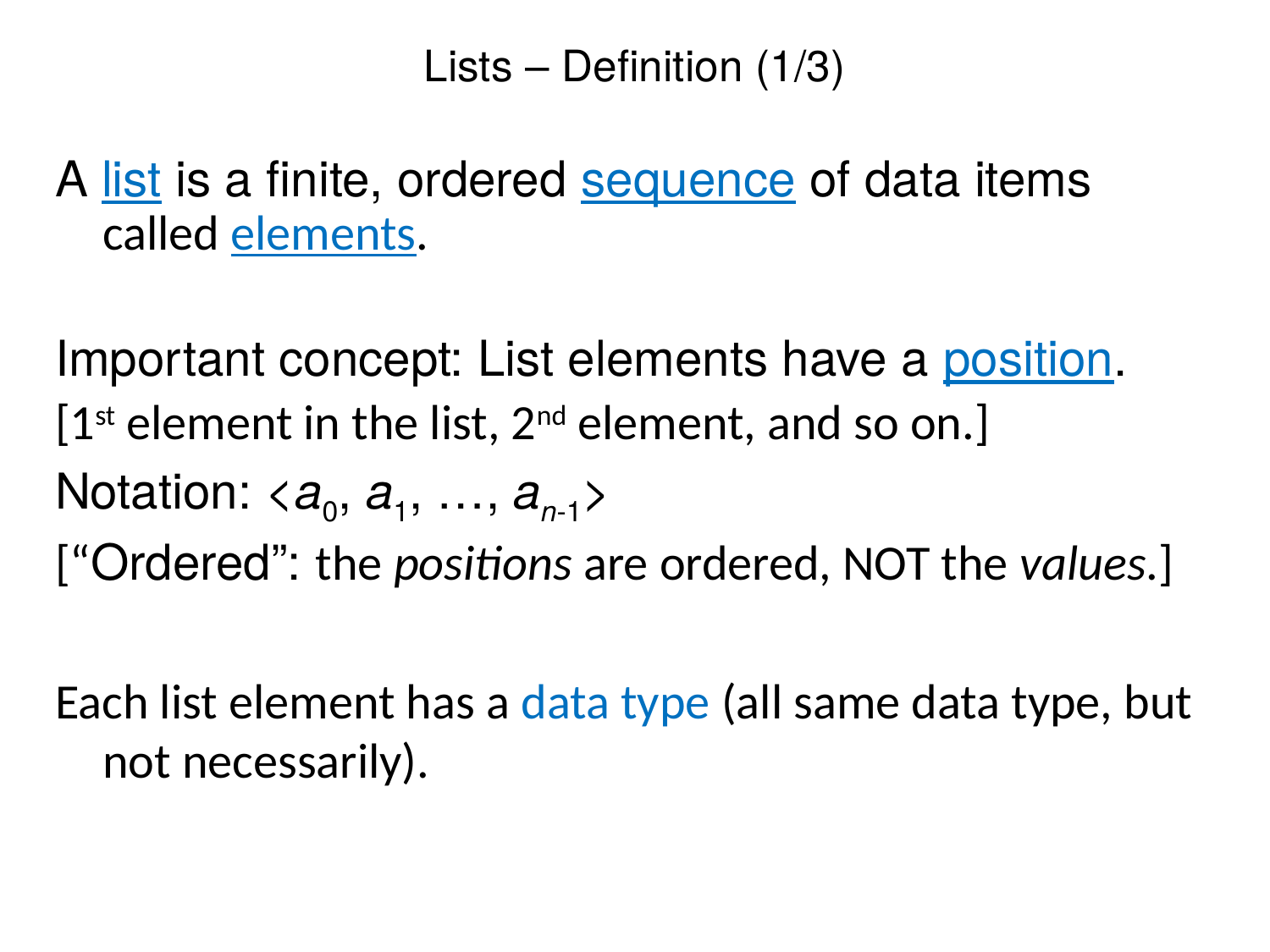

# Lists – Definition (1/3)
A list is a finite, ordered sequence of data items called elements.

Important concept: List elements have a position.
[1st element in the list, 2nd element, and so on.]
Notation: <a0, a1, …, an-1>
[“Ordered”: the positions are ordered, NOT the values.]

Each list element has a data type (all same data type, but not necessarily).